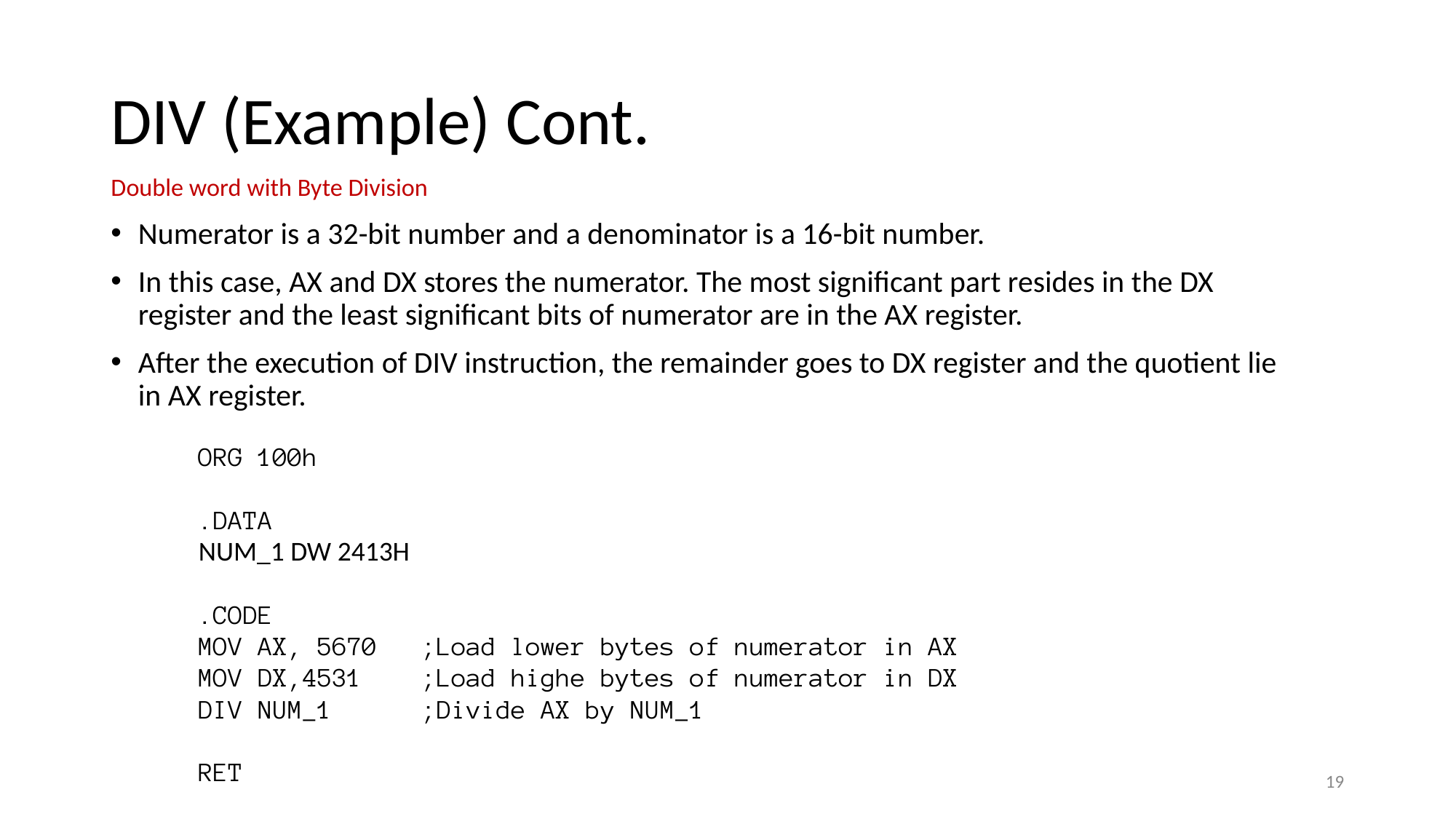

# DIV (Example) Cont.
Double word with Byte Division
Numerator is a 32-bit number and a denominator is a 16-bit number.
In this case, AX and DX stores the numerator. The most significant part resides in the DX register and the least significant bits of numerator are in the AX register.
After the execution of DIV instruction, the remainder goes to DX register and the quotient lie in AX register.
ORG 100h

.DATA
NUM_1 DW 2413H

.CODE
MOV AX, 5670   ;Load lower bytes of numerator in AX
MOV DX,4531    ;Load highe bytes of numerator in DX
DIV NUM_1      ;Divide AX by NUM_1

RET
19